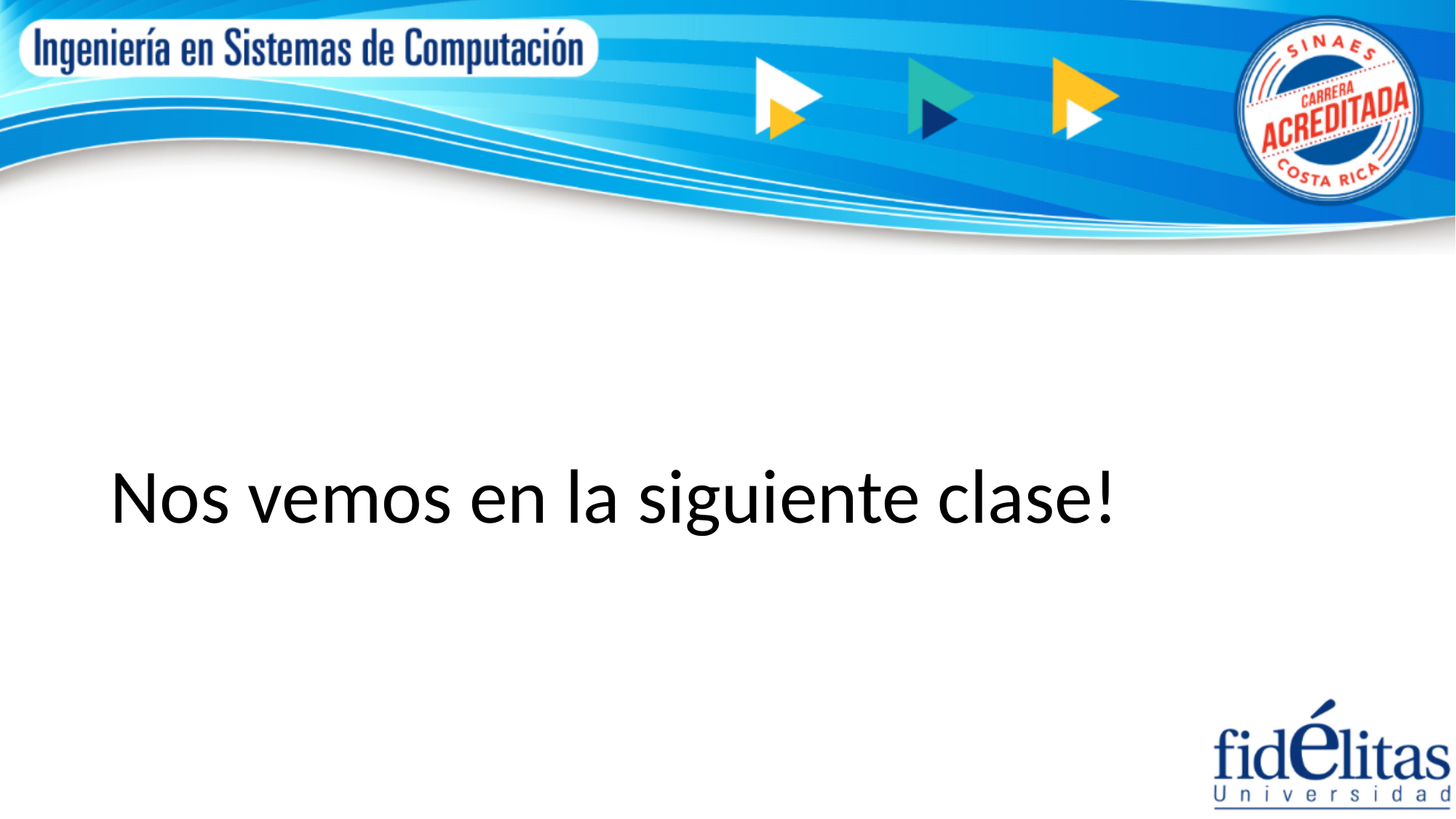

# Nos vemos en la siguiente clase!